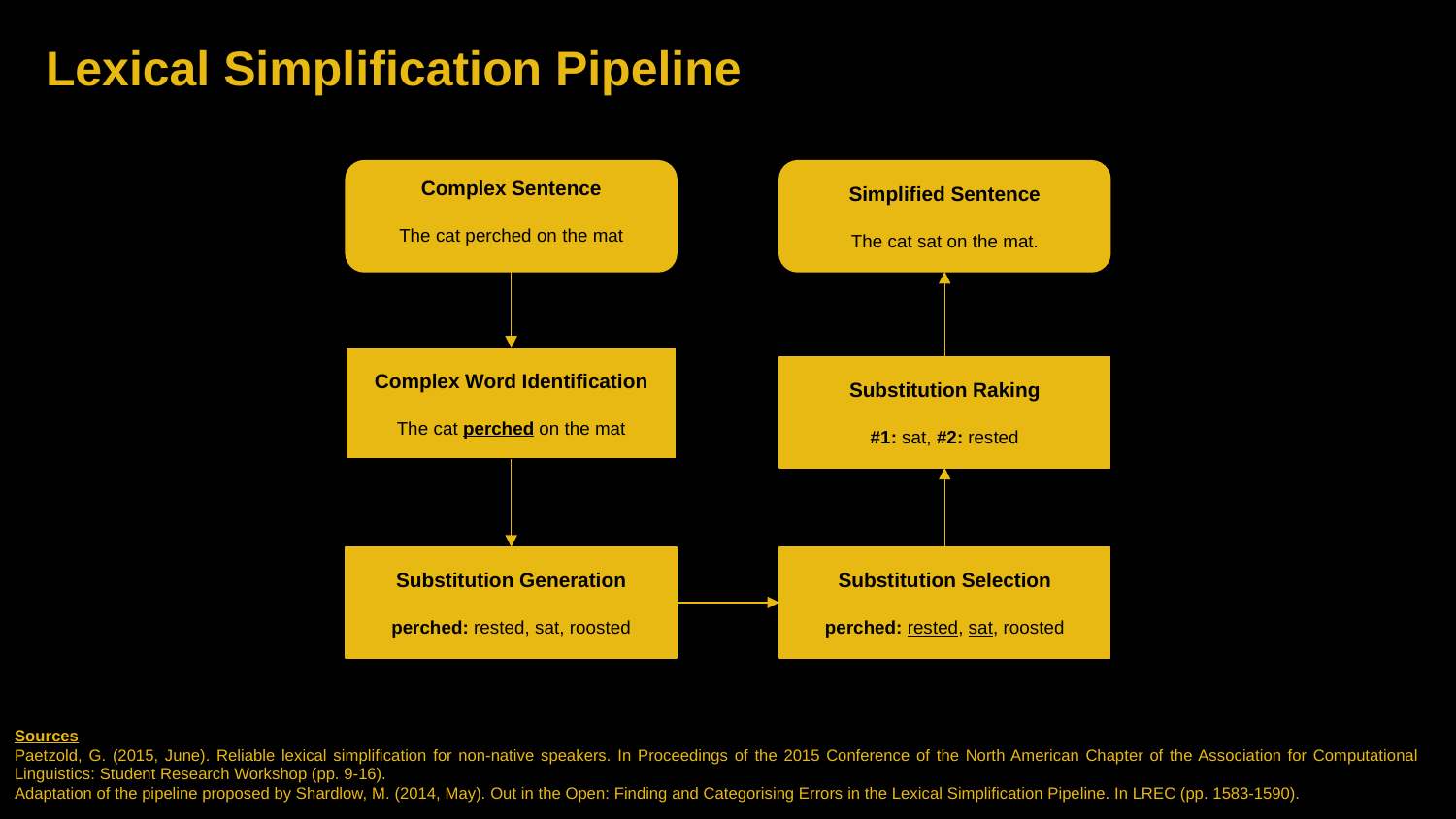

Lexical Simplification Pipeline

Complex Sentence

The cat perched on the mat
Simplified Sentence

The cat sat on the mat.
Complex Word Identification

The cat perched on the mat
Substitution Raking

#1: sat, #2: rested
Substitution Generation

perched: rested, sat, roosted
Substitution Selection

perched: rested, sat, roosted
Sources
Paetzold, G. (2015, June). Reliable lexical simplification for non-native speakers. In Proceedings of the 2015 Conference of the North American Chapter of the Association for Computational Linguistics: Student Research Workshop (pp. 9-16).
Adaptation of the pipeline proposed by Shardlow, M. (2014, May). Out in the Open: Finding and Categorising Errors in the Lexical Simplification Pipeline. In LREC (pp. 1583-1590).